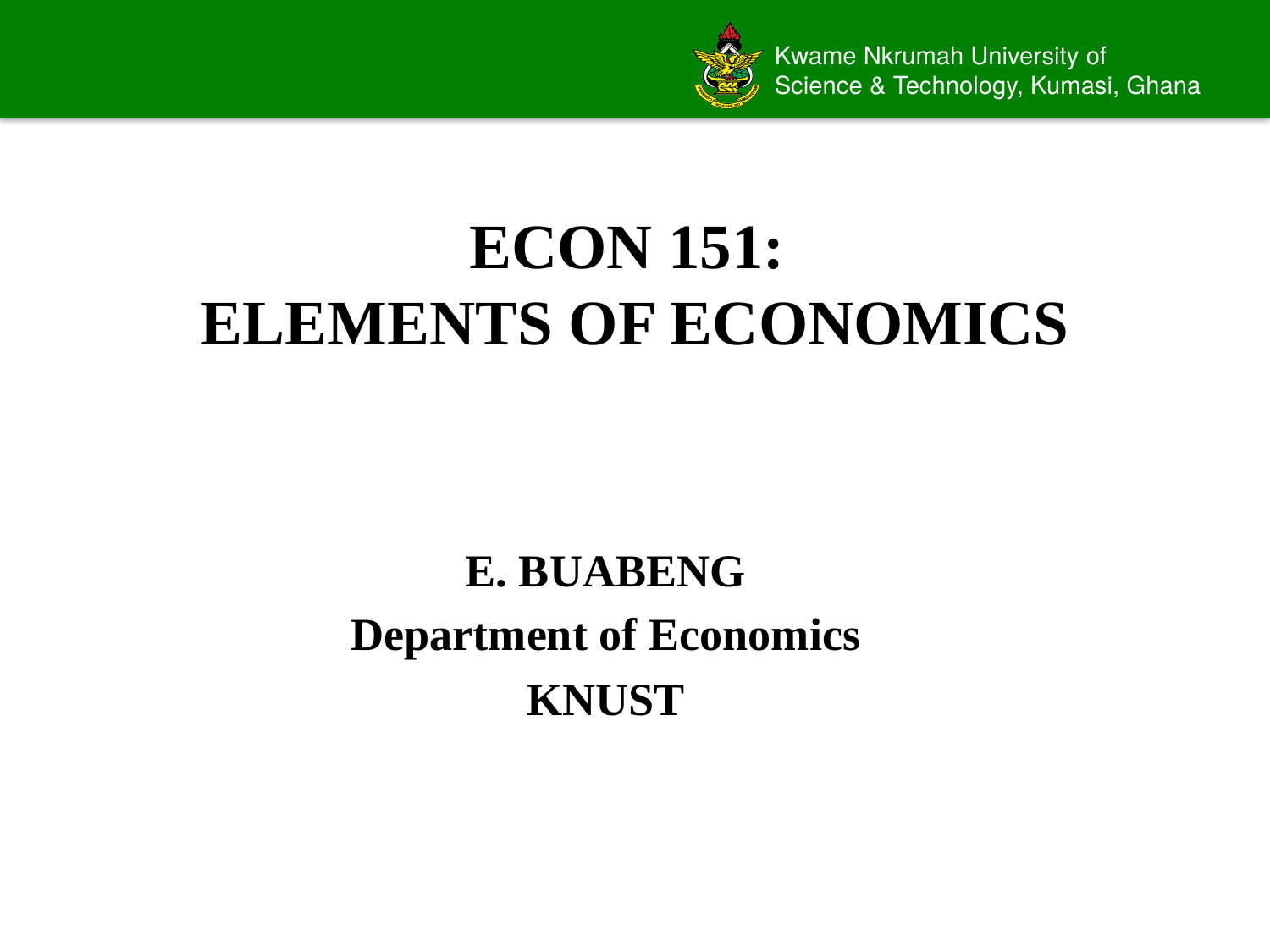

# ECON 151: ELEMENTS OF ECONOMICS
E. BUABENG
Department of Economics
KNUST